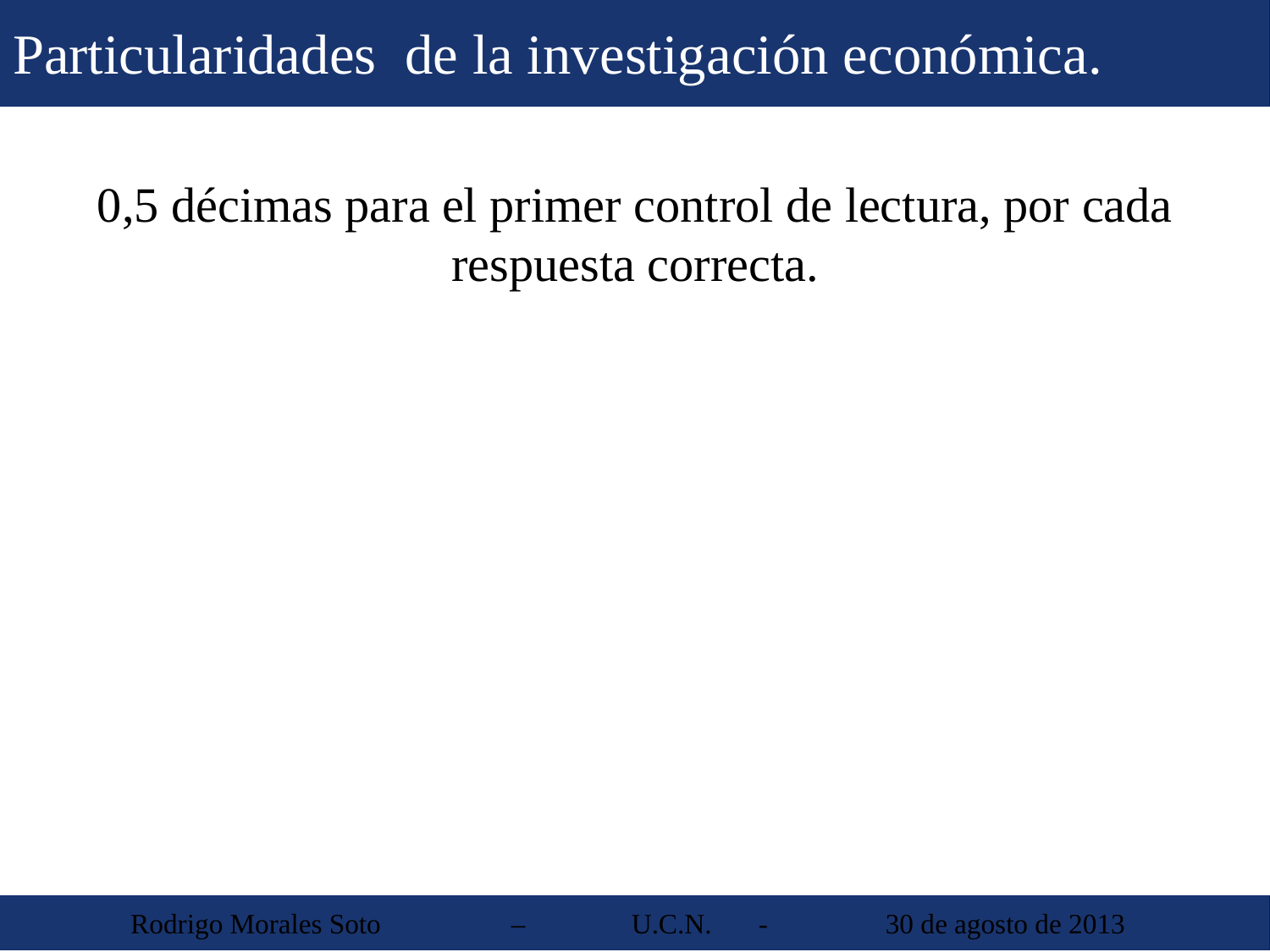

Particularidades  de la investigación económica.
0,5 décimas para el primer control de lectura, por cada respuesta correcta.

 Rodrigo Morales Soto	 – 	U.C.N. 	-	30 de agosto de 2013